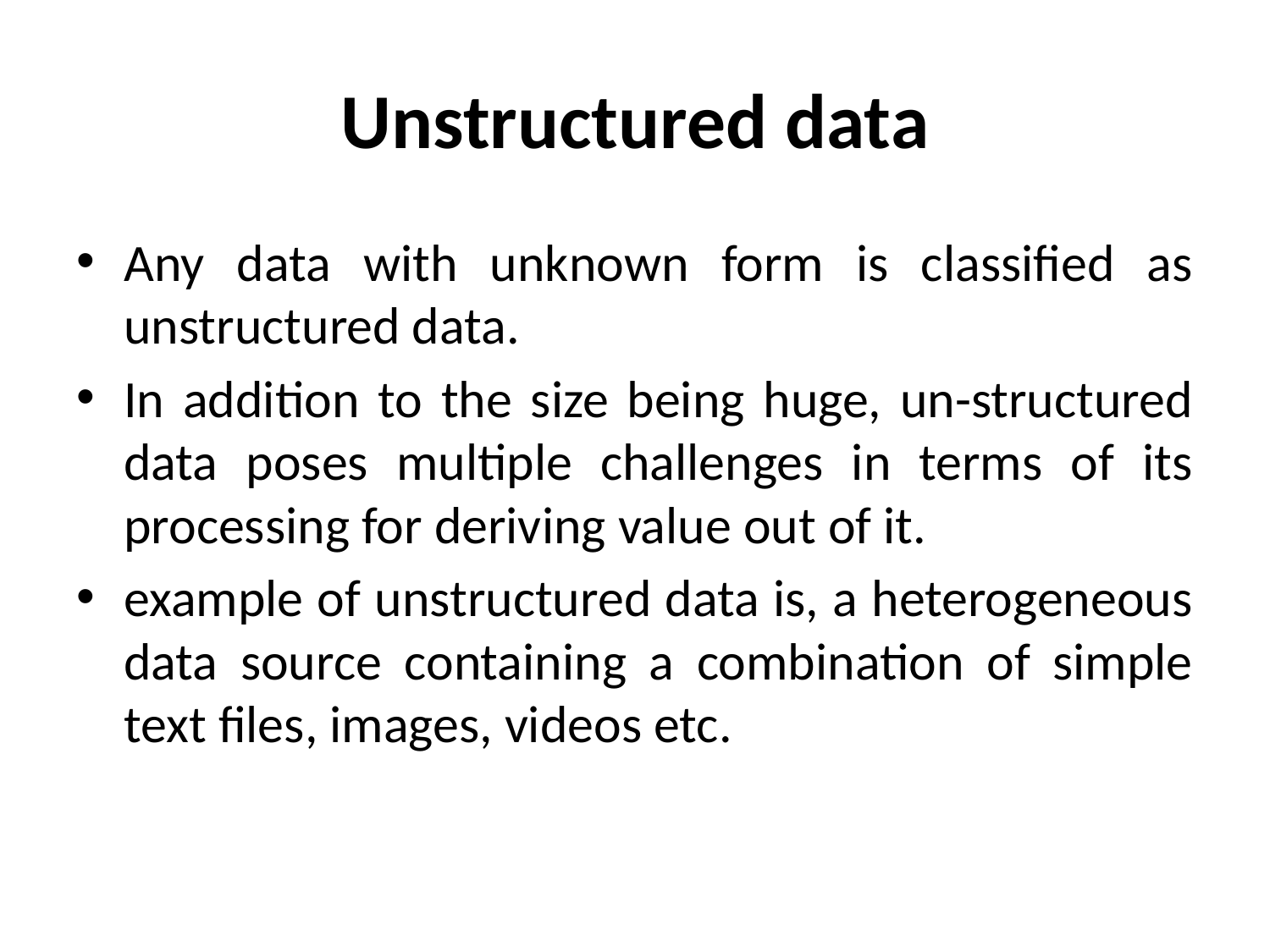

# Unstructured data
Any data with unknown form is classified as unstructured data.
In addition to the size being huge, un-structured data poses multiple challenges in terms of its processing for deriving value out of it.
example of unstructured data is, a heterogeneous data source containing a combination of simple text files, images, videos etc.